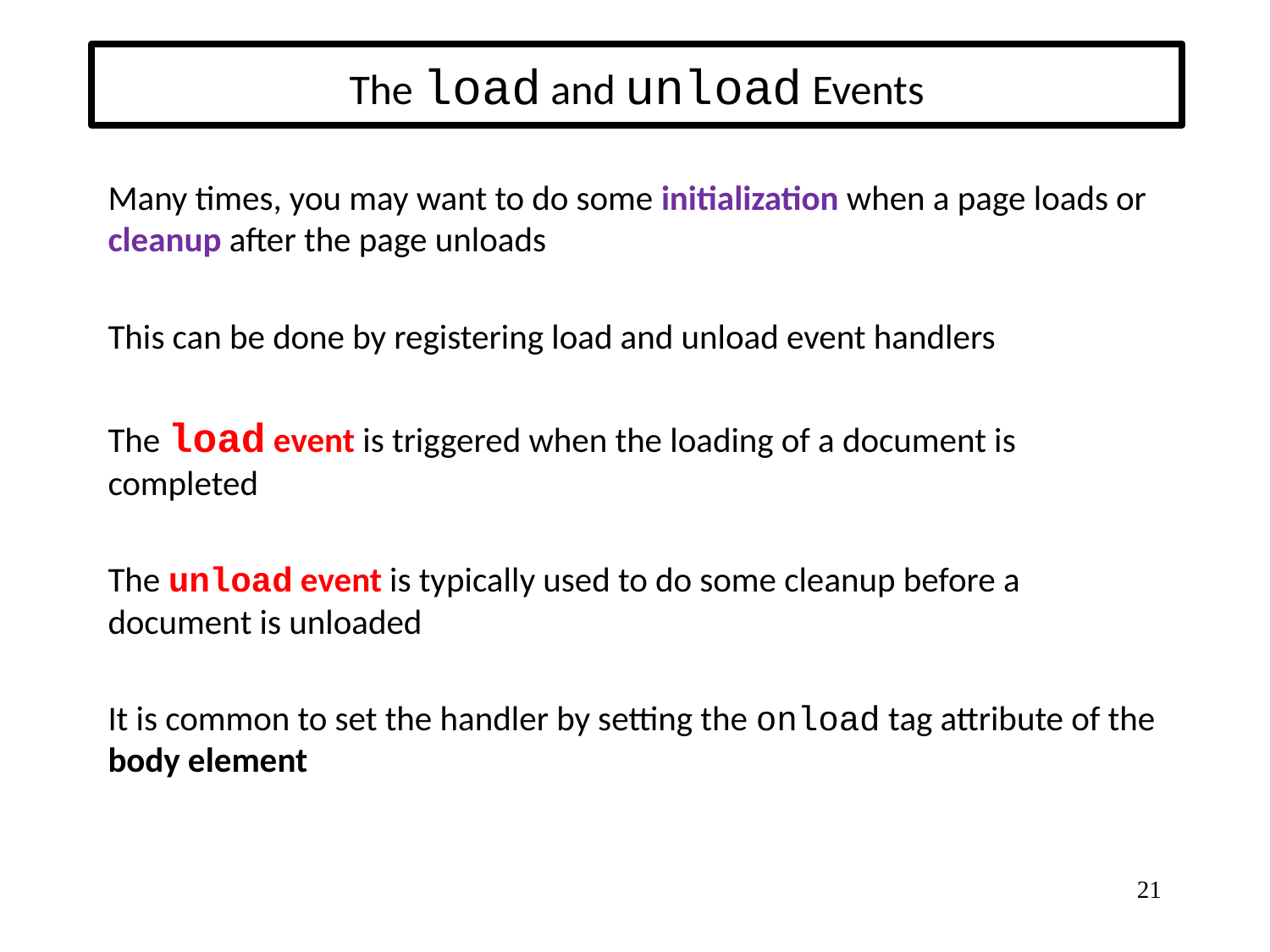

# The load and unload Events
Many times, you may want to do some initialization when a page loads or cleanup after the page unloads

This can be done by registering load and unload event handlers

The load event is triggered when the loading of a document is completed

The unload event is typically used to do some cleanup before a document is unloaded

It is common to set the handler by setting the onload tag attribute of the body element

21